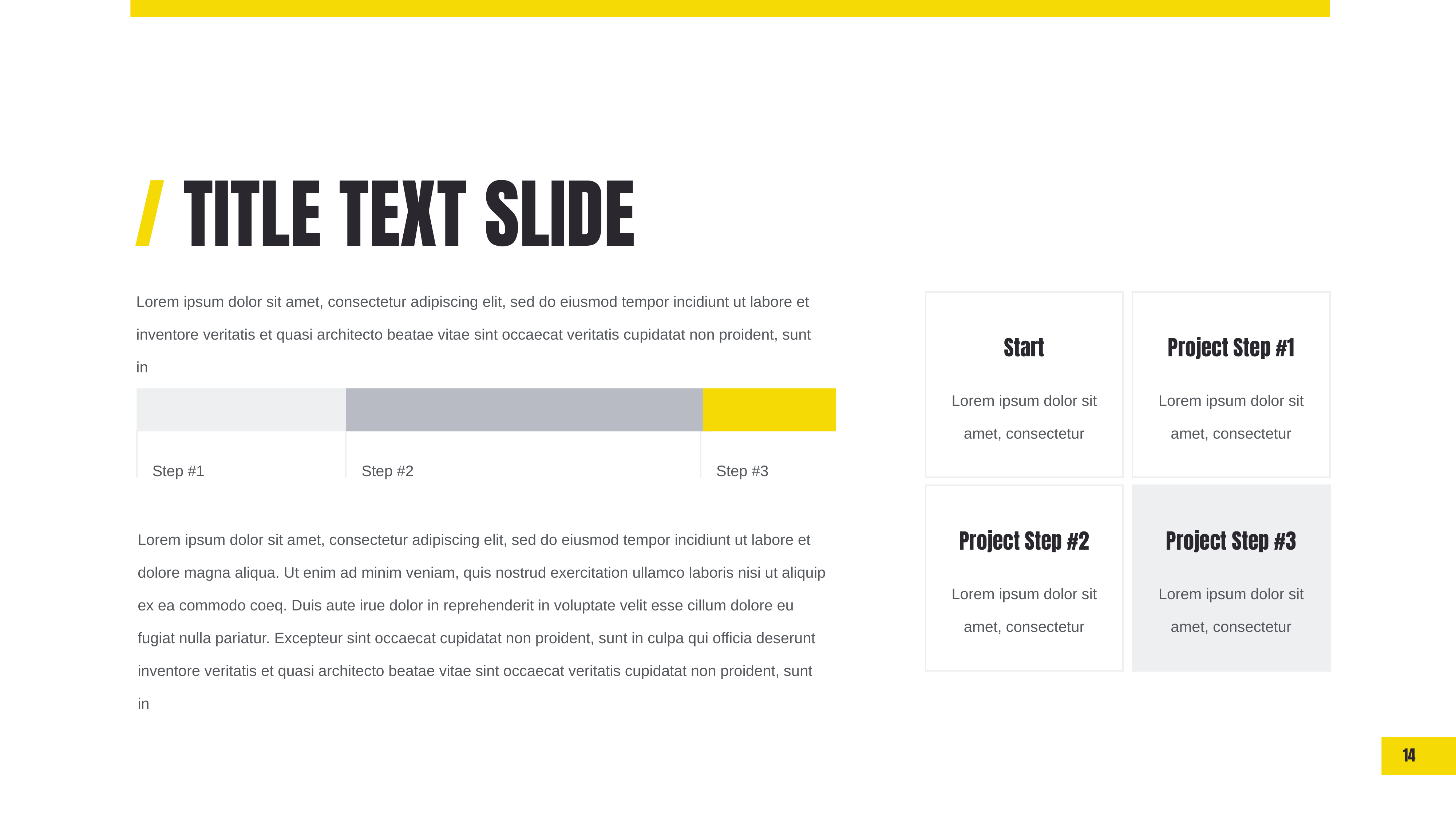

/ TITLE TEXT SLIDE
Lorem ipsum dolor sit amet, consectetur adipiscing elit, sed do eiusmod tempor incidiunt ut labore et inventore veritatis et quasi architecto beatae vitae sint occaecat veritatis cupidatat non proident, sunt in

Step #1
Step #2
Step #3
Lorem ipsum dolor sit amet, consectetur adipiscing elit, sed do eiusmod tempor incidiunt ut labore et dolore magna aliqua. Ut enim ad minim veniam, quis nostrud exercitation ullamco laboris nisi ut aliquip ex ea commodo coeq. Duis aute irue dolor in reprehenderit in voluptate velit esse cillum dolore eu fugiat nulla pariatur. Excepteur sint occaecat cupidatat non proident, sunt in culpa qui officia deserunt inventore veritatis et quasi architecto beatae vitae sint occaecat veritatis cupidatat non proident, sunt in

Start
Lorem ipsum dolor sit amet, consectetur

Project Step #1
Lorem ipsum dolor sit amet, consectetur

Project Step #2
Lorem ipsum dolor sit amet, consectetur

Project Step #3
Lorem ipsum dolor sit amet, consectetur
14